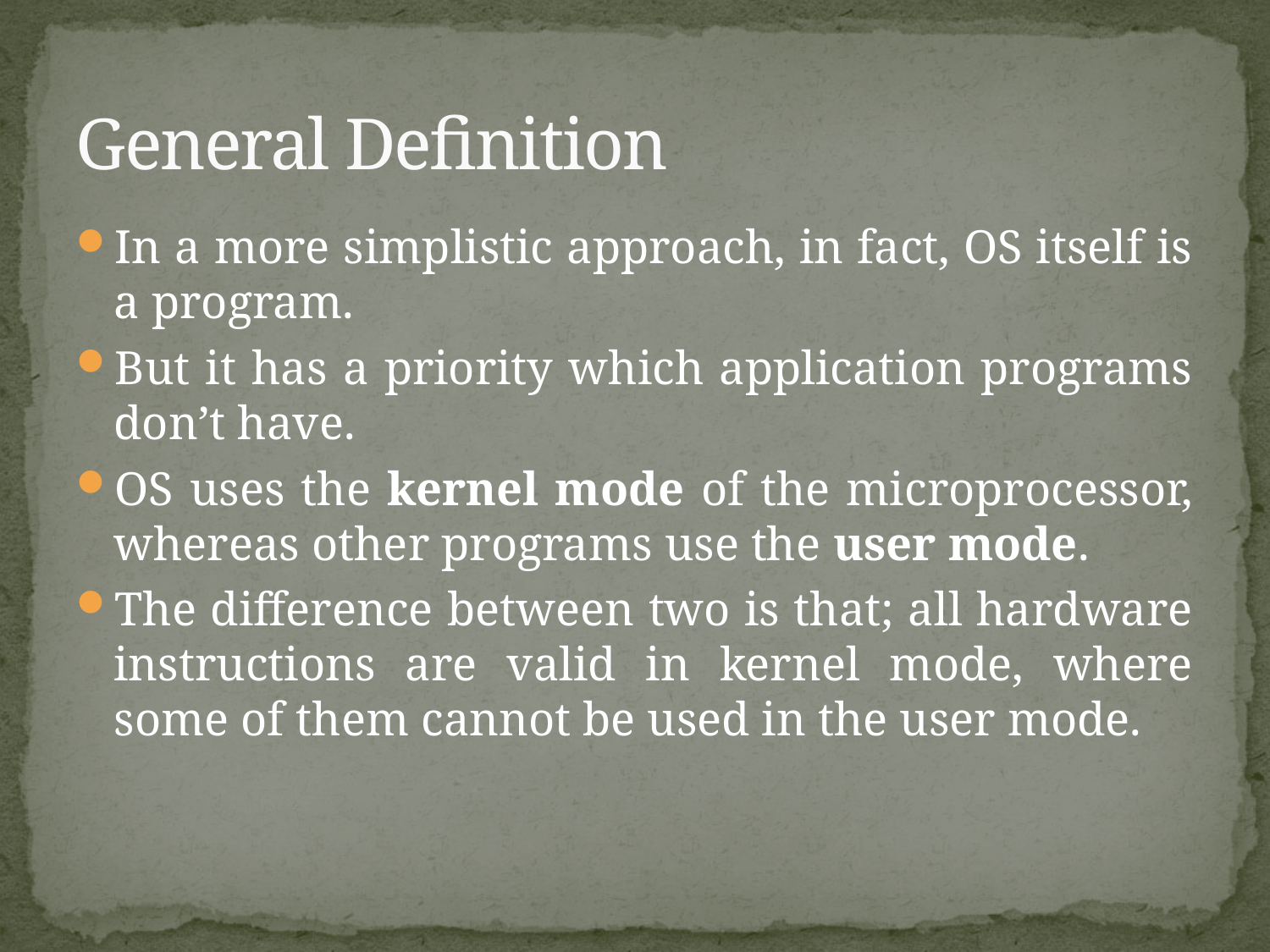

# General Definition
In a more simplistic approach, in fact, OS itself is a program.
But it has a priority which application programs don’t have.
OS uses the kernel mode of the microprocessor, whereas other programs use the user mode.
The difference between two is that; all hardware instructions are valid in kernel mode, where some of them cannot be used in the user mode.